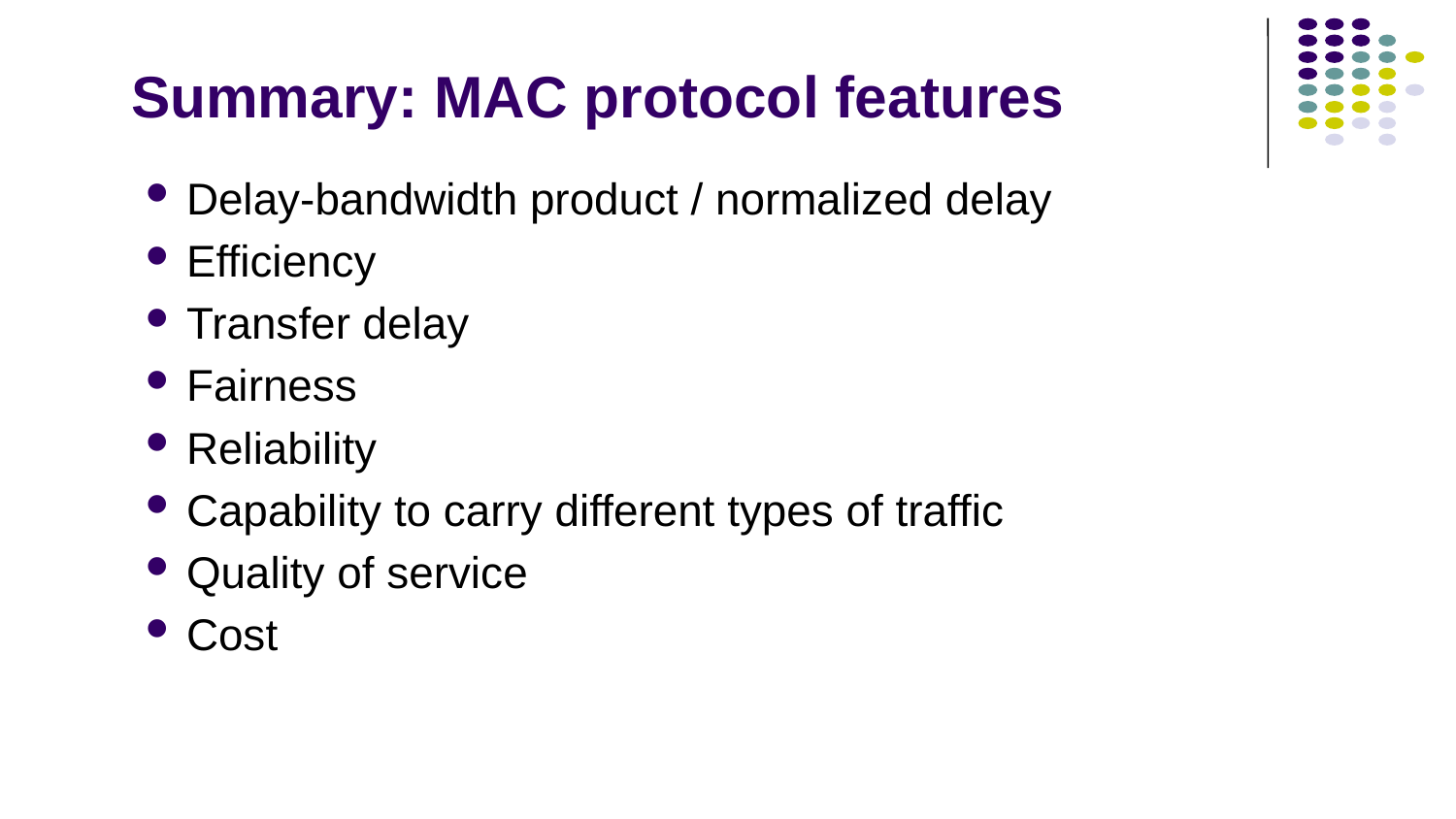

# Summary: MAC protocol features
Delay-bandwidth product / normalized delay
Efficiency
Transfer delay
Fairness
Reliability
Capability to carry different types of traffic
Quality of service
Cost